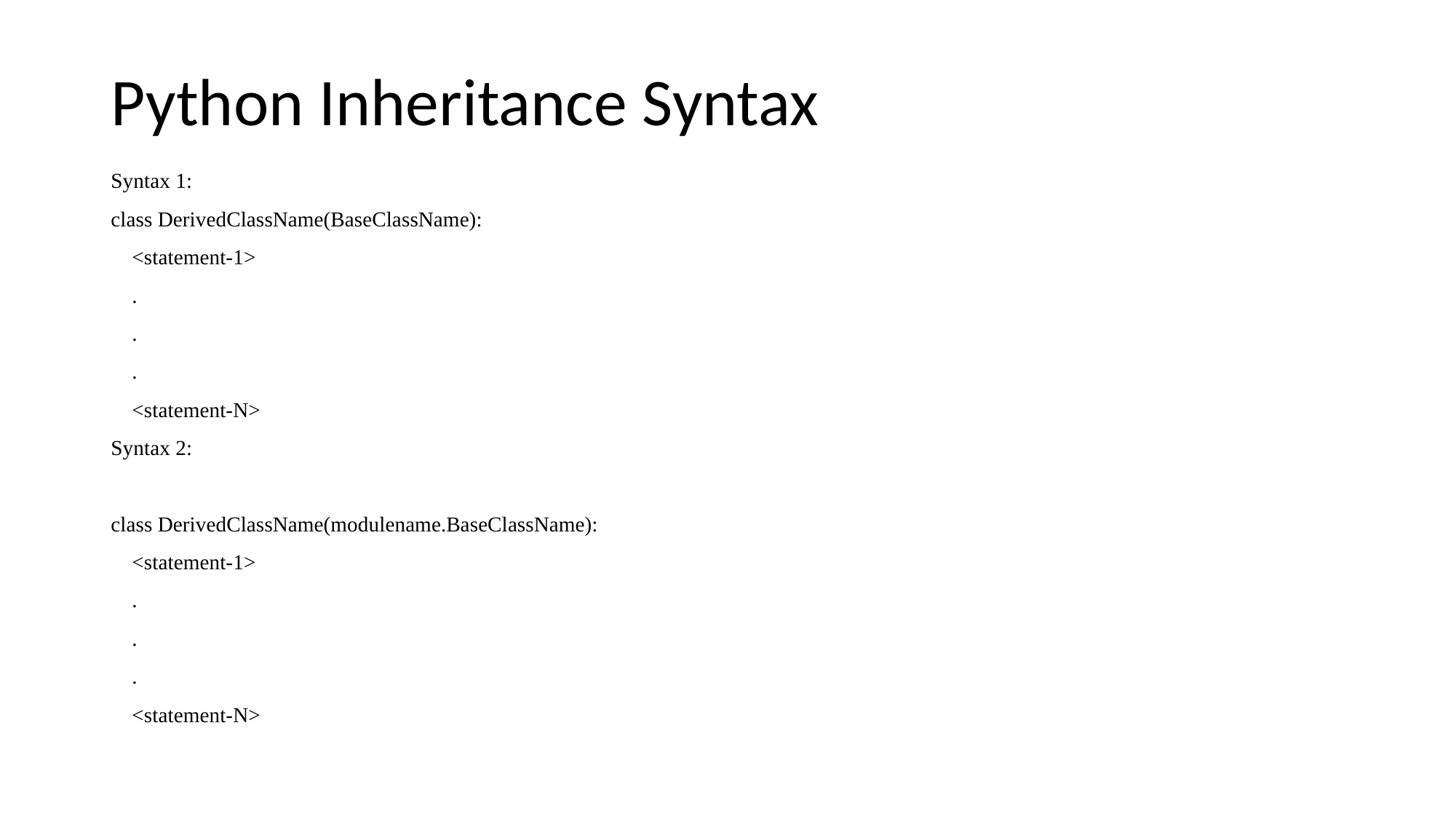

# Python Inheritance Syntax
Syntax 1:
class DerivedClassName(BaseClassName):
    <statement-1>
    .
    .
    .
    <statement-N>
Syntax 2:

class DerivedClassName(modulename.BaseClassName):
    <statement-1>
    .
    .
    .
    <statement-N>